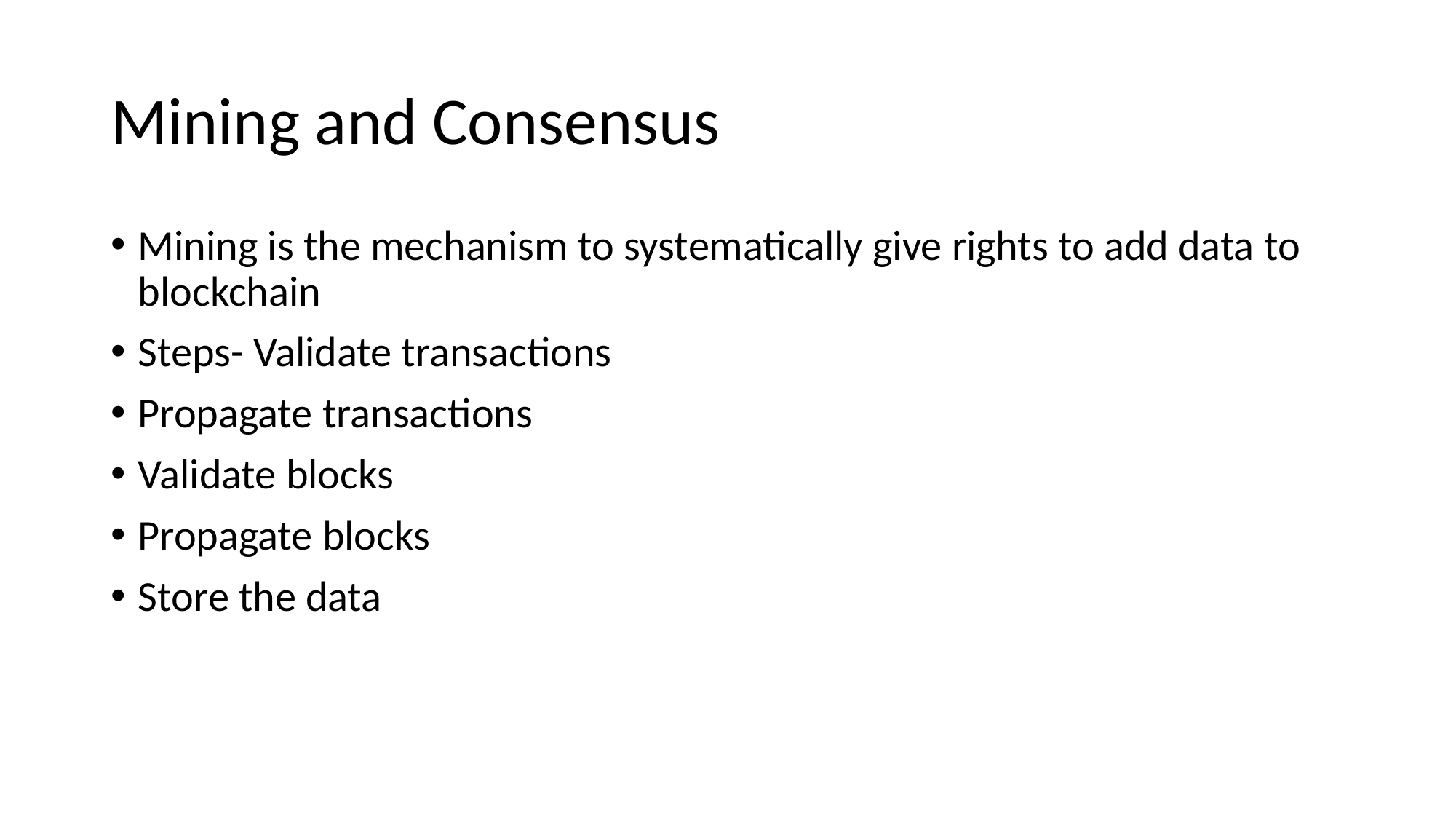

# Mining and Consensus
Mining is the mechanism to systematically give rights to add data to blockchain
Steps- Validate transactions
Propagate transactions
Validate blocks
Propagate blocks
Store the data